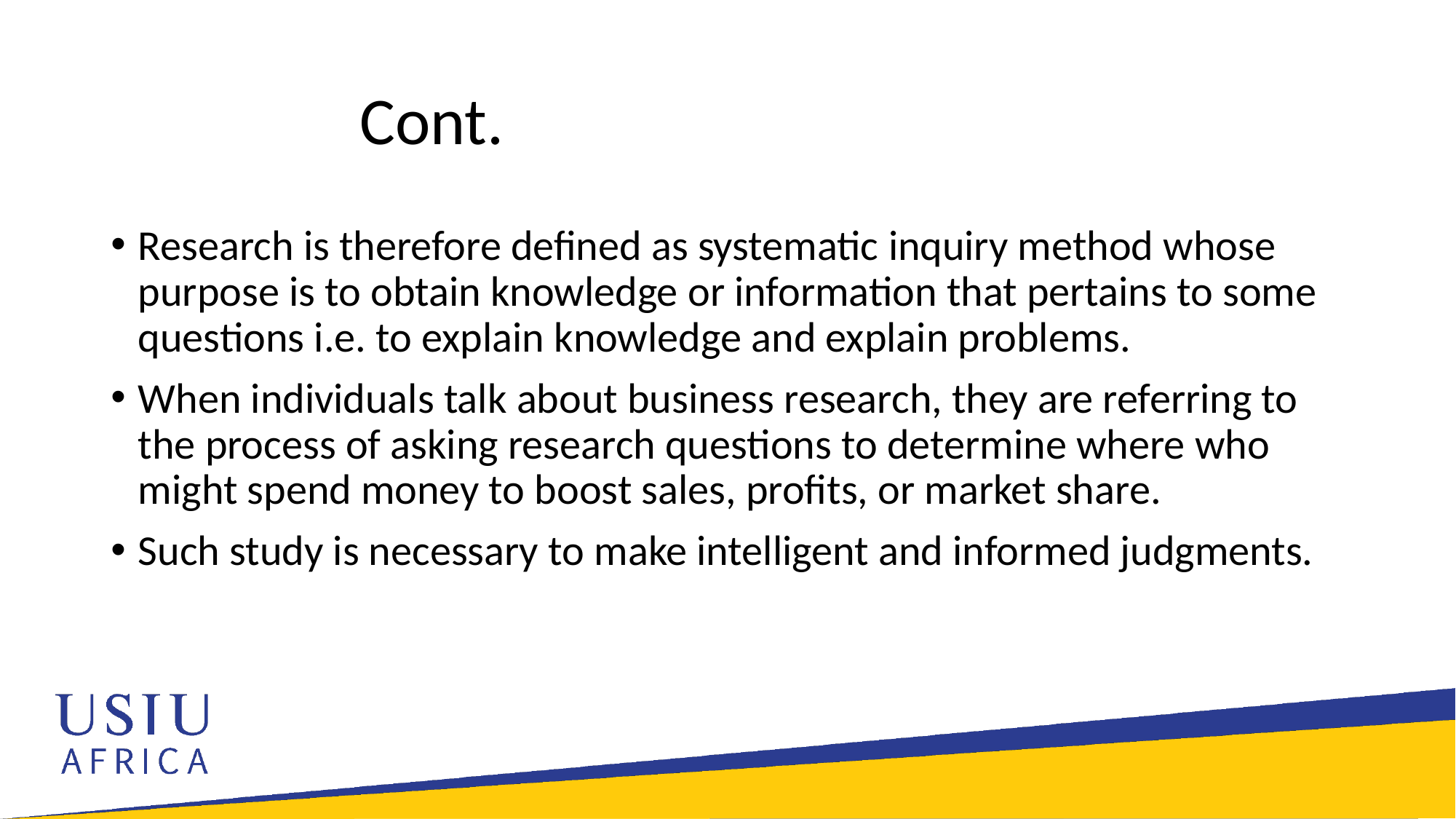

# Cont.
Research is therefore defined as systematic inquiry method whose purpose is to obtain knowledge or information that pertains to some questions i.e. to explain knowledge and explain problems.
When individuals talk about business research, they are referring to the process of asking research questions to determine where who might spend money to boost sales, profits, or market share.
Such study is necessary to make intelligent and informed judgments.